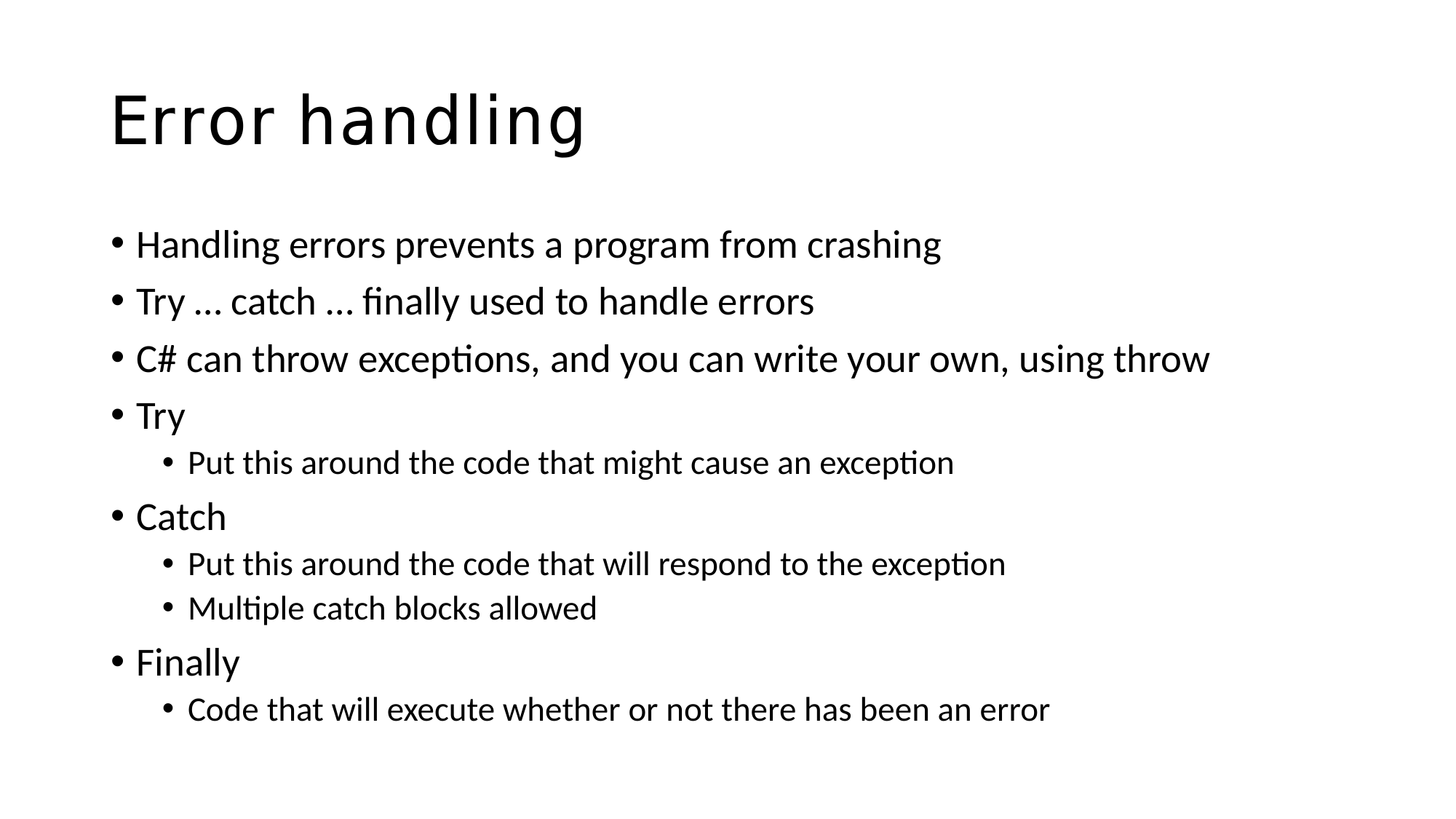

# Error handling
Handling errors prevents a program from crashing
Try … catch … finally used to handle errors
C# can throw exceptions, and you can write your own, using throw
Try
Put this around the code that might cause an exception
Catch
Put this around the code that will respond to the exception
Multiple catch blocks allowed
Finally
Code that will execute whether or not there has been an error